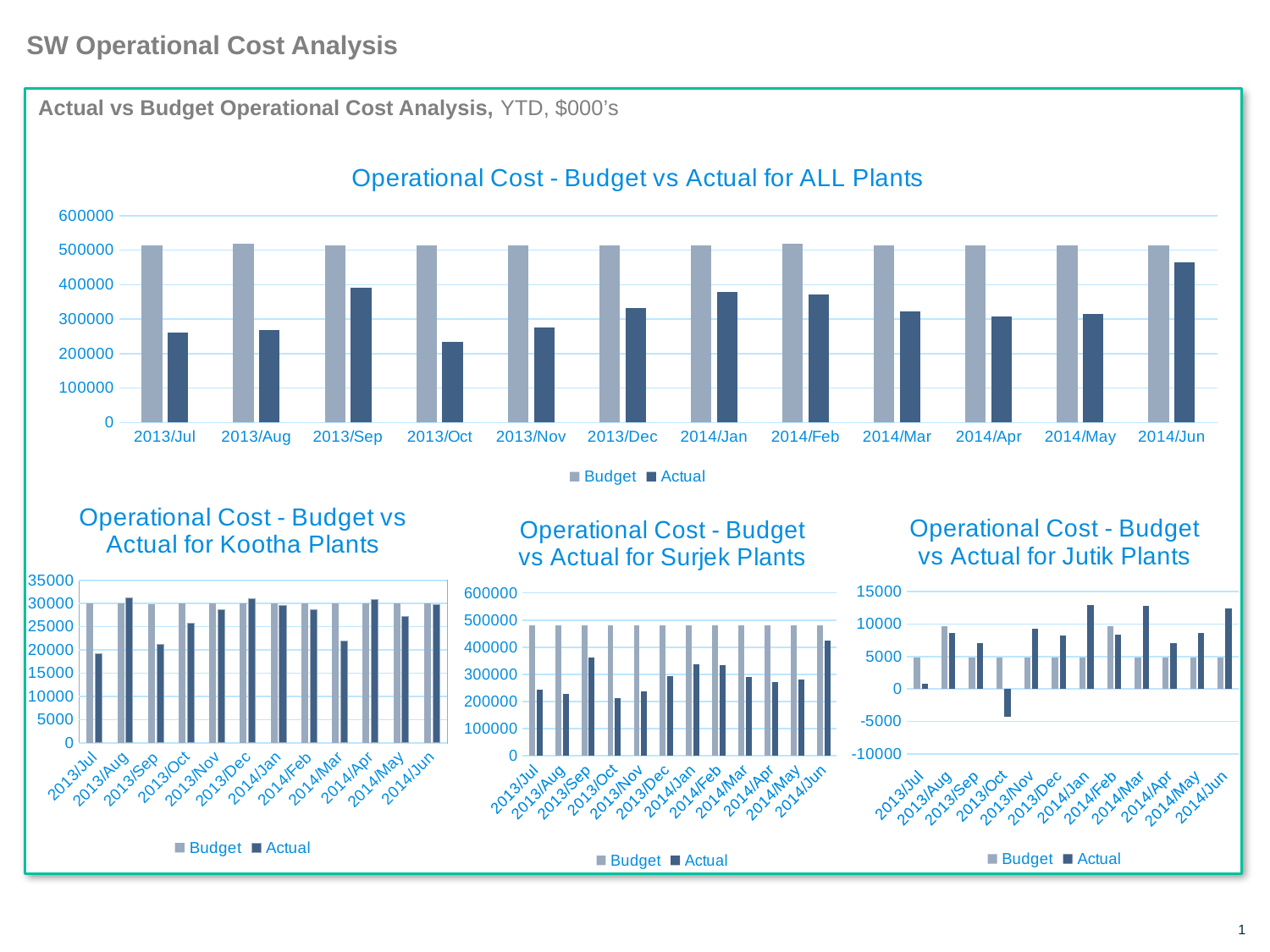

# SW Operational Cost Analysis

Actual vs Budget Operational Cost Analysis, YTD, $000’s

### Chart: Operational Cost - Budget vs Actual for ALL Plants

| Category | Budget | Actual |
|---|---|---|
| 2013/Jul | 513912.54 | 261989.36000000004 |
| 2013/Aug | 518662.54 | 268118.99 |
| 2013/Sep | 513836.27999999997 | 390335.70999999996 |
| 2013/Oct | 513912.54 | 233211.01 |
| 2013/Nov | 513912.54 | 275312.98 |
| 2013/Dec | 513912.54 | 332360.16000000003 |
| 2014/Jan | 513912.54 | 378375.58 |
| 2014/Feb | 518662.54 | 370593.88 |
| 2014/Mar | 513912.54 | 323263.69 |
| 2014/Apr | 513912.54 | 308120.95 |
| 2014/May | 513912.54 | 315354.28 |
| 2014/Jun | 513912.54 | 465785.57 |

### Chart: Operational Cost - Budget vs Actual for Kootha Plants

| Category | Budget | Actual |
|---|---|---|
| 2013/Jul | 30000.0 | 19203.26 |
| 2013/Aug | 30000.0 | 31298.22 |
| 2013/Sep | 29923.74 | 21242.74 |
| 2013/Oct | 30000.0 | 25800.0 |
| 2013/Nov | 30000.0 | 28652.0 |
| 2013/Dec | 30000.0 | 31034.0 |
| 2014/Jan | 30000.0 | 29518.0 |
| 2014/Feb | 30000.0 | 28654.0 |
| 2014/Mar | 30000.0 | 21938.0 |
| 2014/Apr | 30000.0 | 30933.0 |
| 2014/May | 30000.0 | 27132.0 |
| 2014/Jun | 30000.0 | 29759.0 |

### Chart: Operational Cost - Budget vs Actual for Jutik Plants

| Category | Budget | Actual |
|---|---|---|
| 2013/Jul | 4850.0 | 855.0700000000002 |
| 2013/Aug | 9600.0 | 8643.11 |
| 2013/Sep | 4850.0 | 7004.54 |
| 2013/Oct | 4850.0 | -4277.269999999999 |
| 2013/Nov | 4850.0 | 9314.75 |
| 2013/Dec | 4850.0 | 8194.59 |
| 2014/Jan | 4850.0 | 12985.24 |
| 2014/Feb | 9600.0 | 8327.32 |
| 2014/Mar | 4850.0 | 12745.36 |
| 2014/Apr | 4850.0 | 7073.15 |
| 2014/May | 4850.0 | 8678.78 |
| 2014/Jun | 4850.0 | 12419.05 |

### Chart: Operational Cost - Budget vs Actual for Surjek Plants

| Category | Budget | Actual |
|---|---|---|
| 2013/Jul | 479062.54 | 241931.03000000003 |
| 2013/Aug | 479062.54 | 228177.66 |
| 2013/Sep | 479062.54 | 362088.43 |
| 2013/Oct | 479062.54 | 211688.28 |
| 2013/Nov | 479062.54 | 237346.23 |
| 2013/Dec | 479062.54 | 293131.57 |
| 2014/Jan | 479062.54 | 335872.34 |
| 2014/Feb | 479062.54 | 333612.56 |
| 2014/Mar | 479062.54 | 288580.33 |
| 2014/Apr | 479062.54 | 270114.8 |
| 2014/May | 479062.54 | 279543.5 |
| 2014/Jun | 479062.54 | 423607.52 |